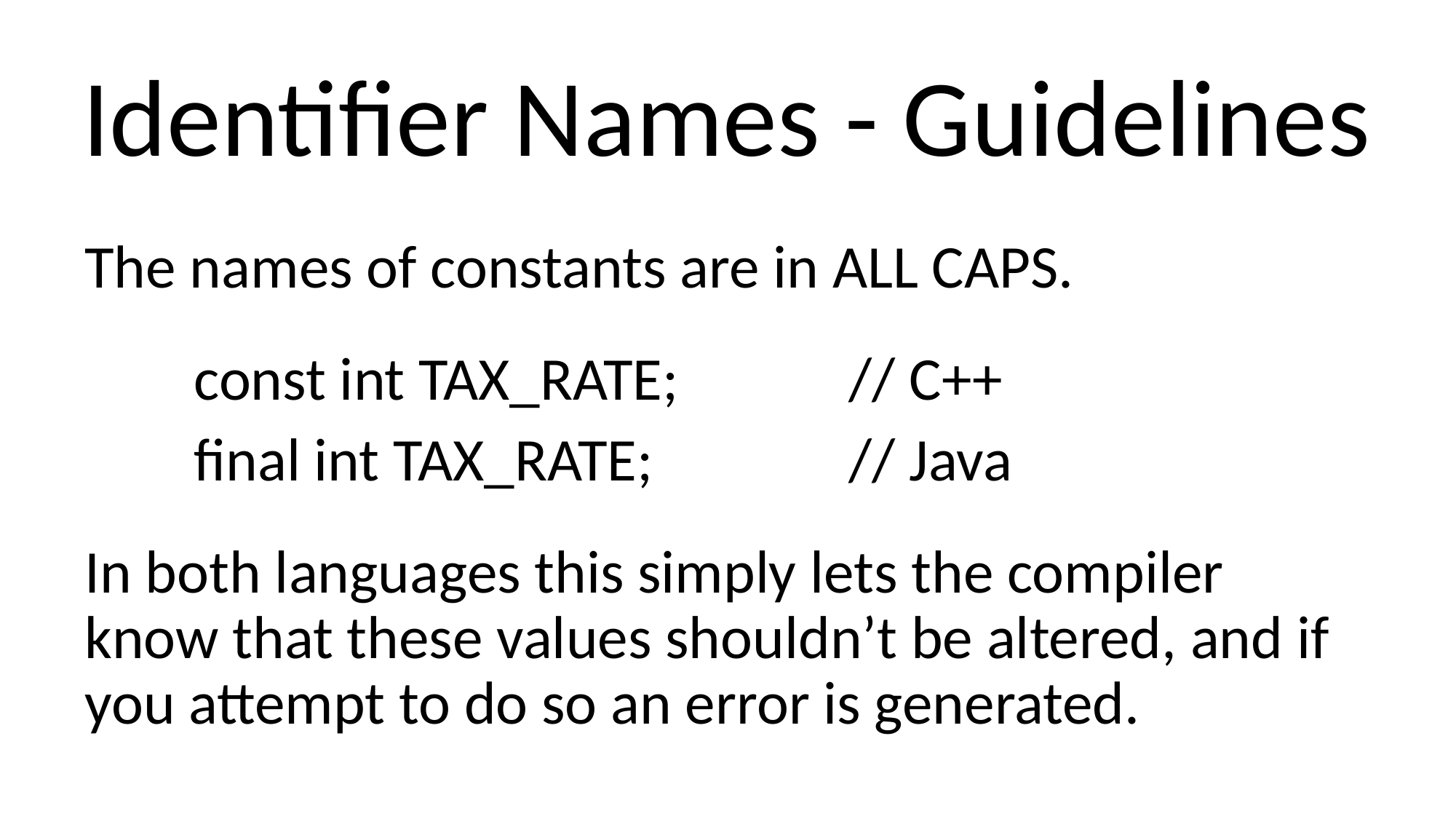

# Identifier Names - Guidelines
The names of constants are in ALL CAPS.

	const int TAX_RATE;		// C++
	final int TAX_RATE;		// Java

In both languages this simply lets the compiler know that these values shouldn’t be altered, and if you attempt to do so an error is generated.